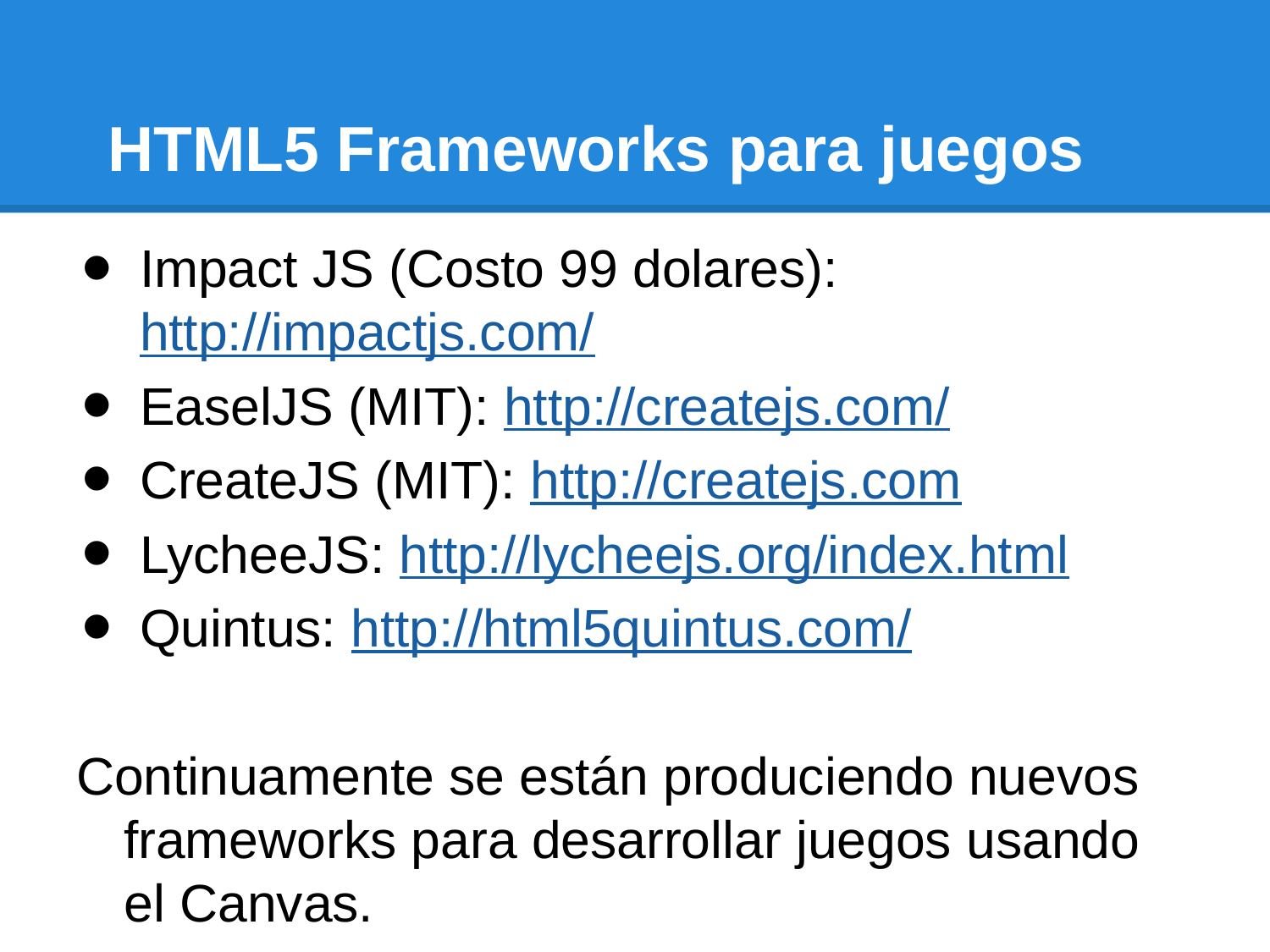

# HTML5 Frameworks para juegos
Impact JS (Costo 99 dolares): http://impactjs.com/
EaselJS (MIT): http://createjs.com/
CreateJS (MIT): http://createjs.com
LycheeJS: http://lycheejs.org/index.html
Quintus: http://html5quintus.com/

Continuamente se están produciendo nuevos frameworks para desarrollar juegos usando el Canvas.